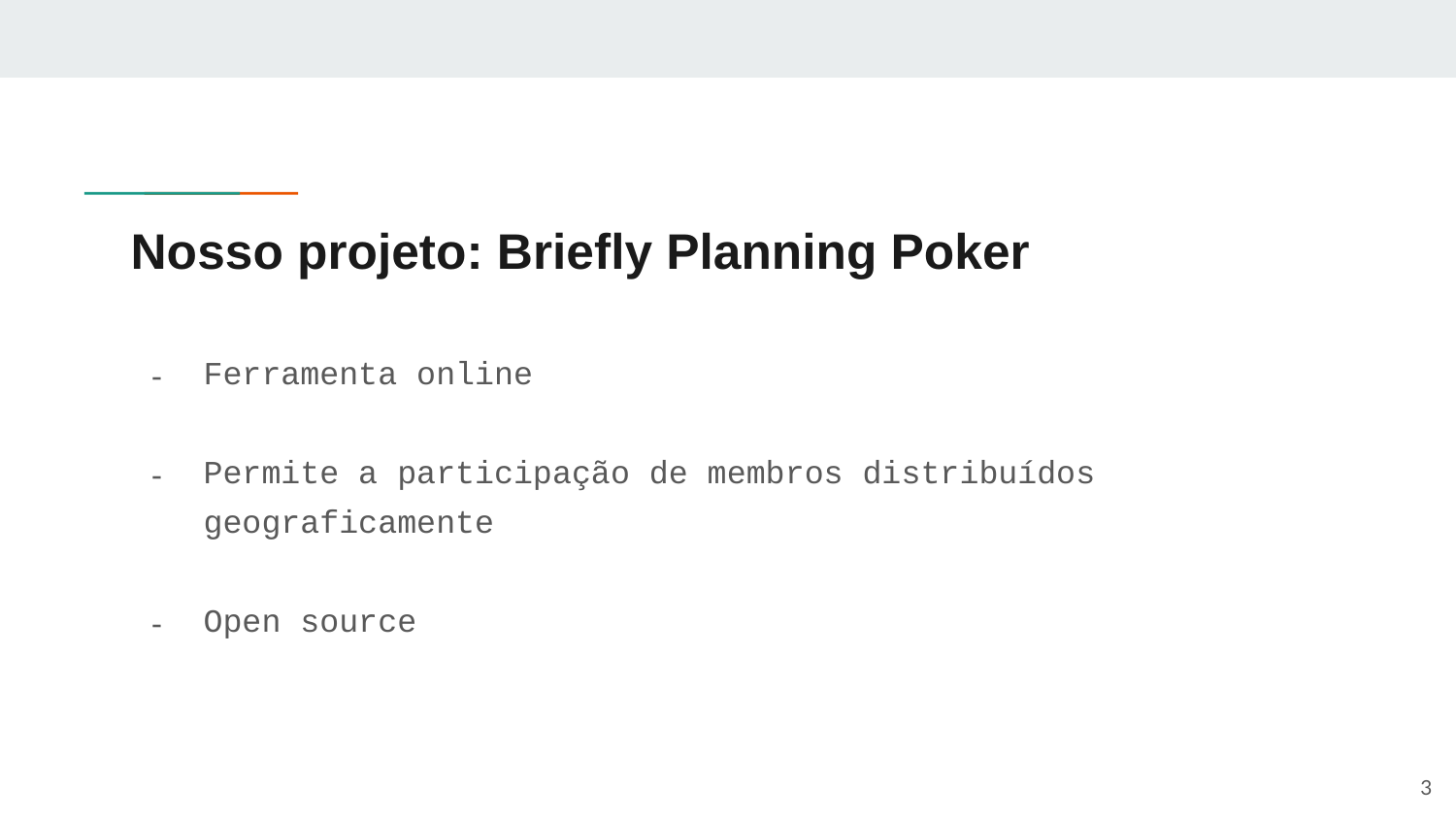

# Nosso projeto: Briefly Planning Poker
Ferramenta online

Permite a participação de membros distribuídos geograficamente

Open source
3